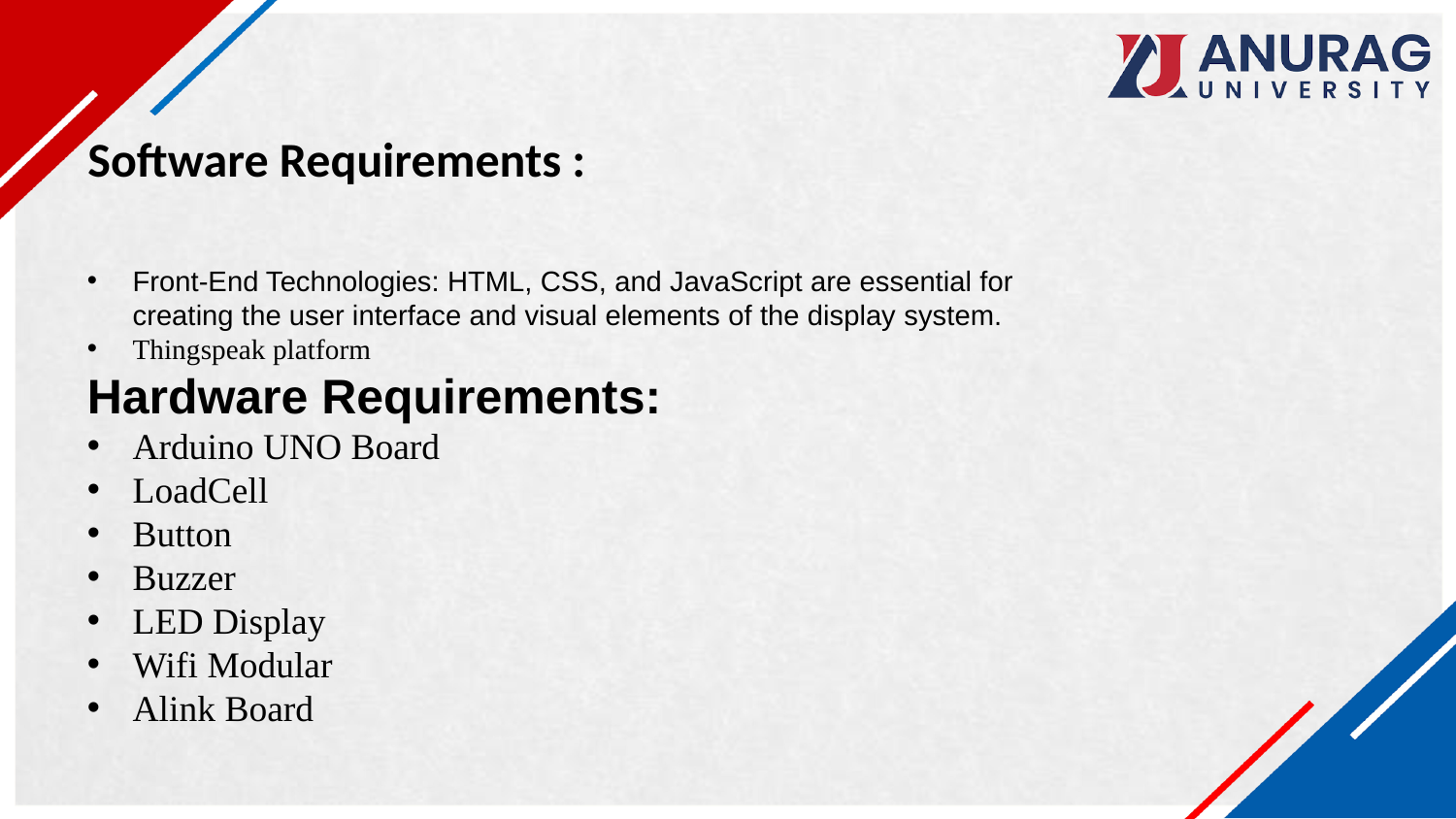

# Software Requirements :

Front-End Technologies: HTML, CSS, and JavaScript are essential for creating the user interface and visual elements of the display system.
Thingspeak platform
Hardware Requirements:
Arduino UNO Board
LoadCell
Button
Buzzer
LED Display
Wifi Modular
Alink Board